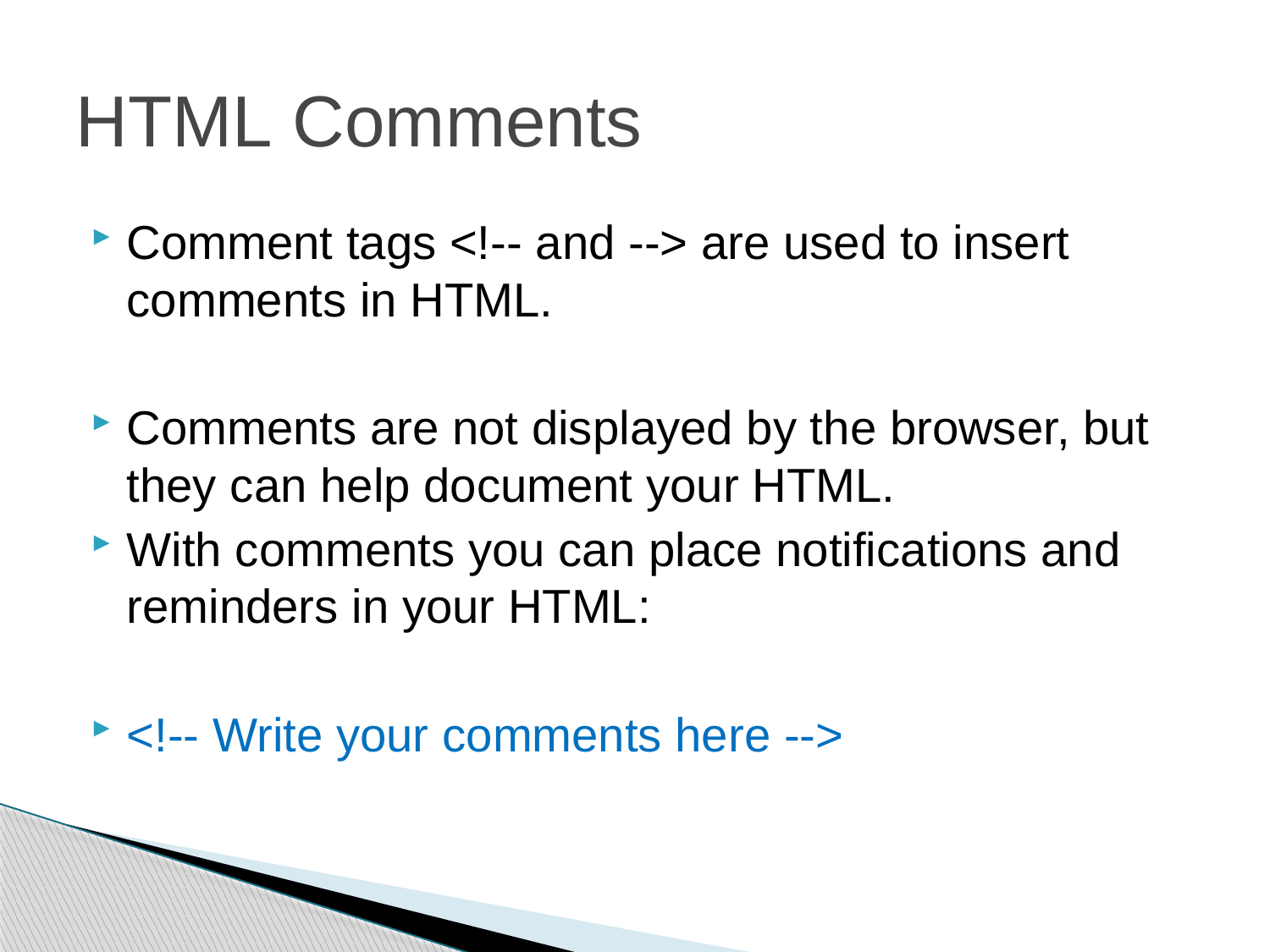

# HTML Comments
Comment tags <!-- and --> are used to insert comments in HTML.

Comments are not displayed by the browser, but they can help document your HTML.
With comments you can place notifications and reminders in your HTML:

<!-- Write your comments here -->